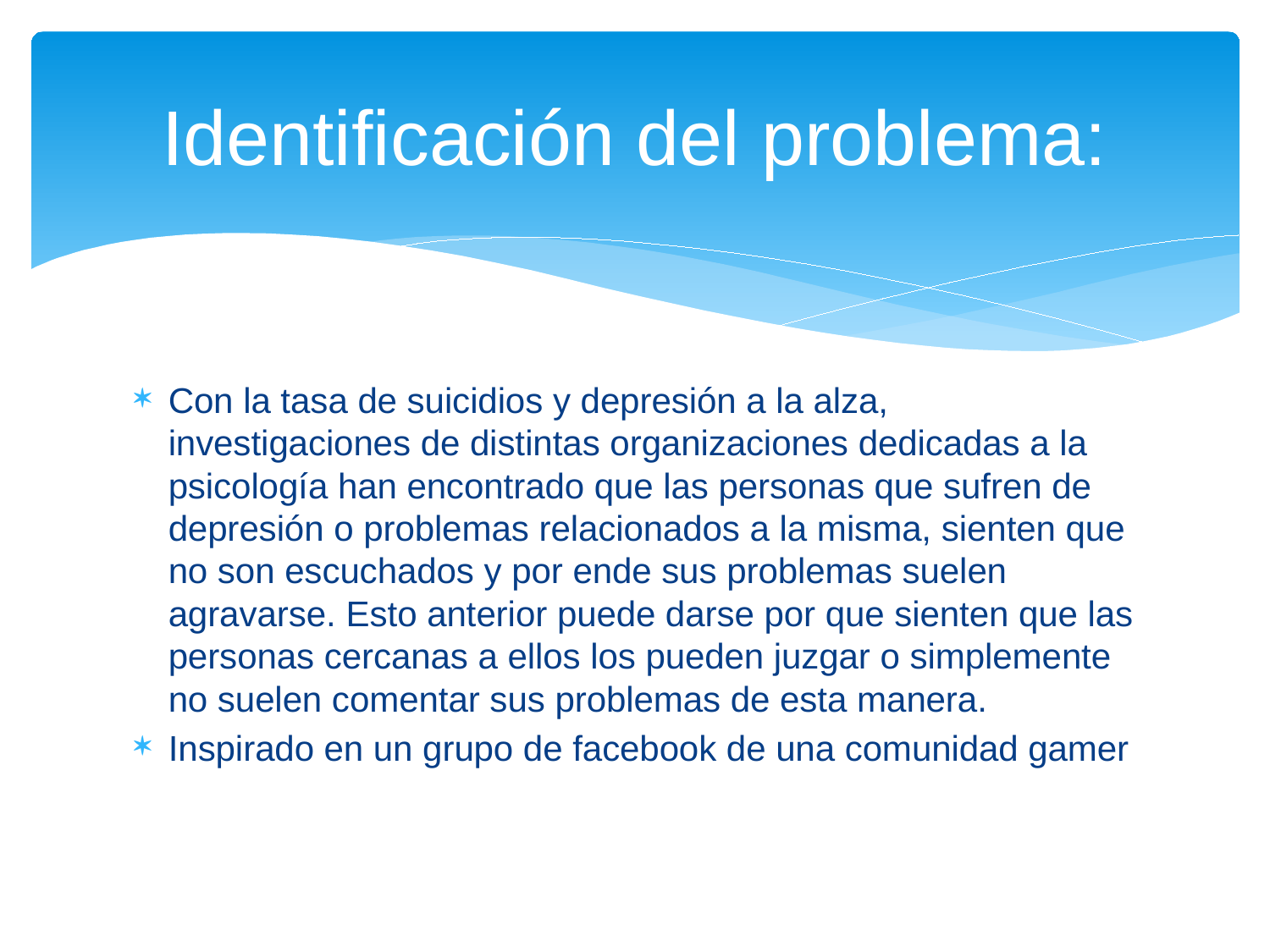

# Identificación del problema:
Con la tasa de suicidios y depresión a la alza, investigaciones de distintas organizaciones dedicadas a la psicología han encontrado que las personas que sufren de depresión o problemas relacionados a la misma, sienten que no son escuchados y por ende sus problemas suelen agravarse. Esto anterior puede darse por que sienten que las personas cercanas a ellos los pueden juzgar o simplemente no suelen comentar sus problemas de esta manera.
Inspirado en un grupo de facebook de una comunidad gamer